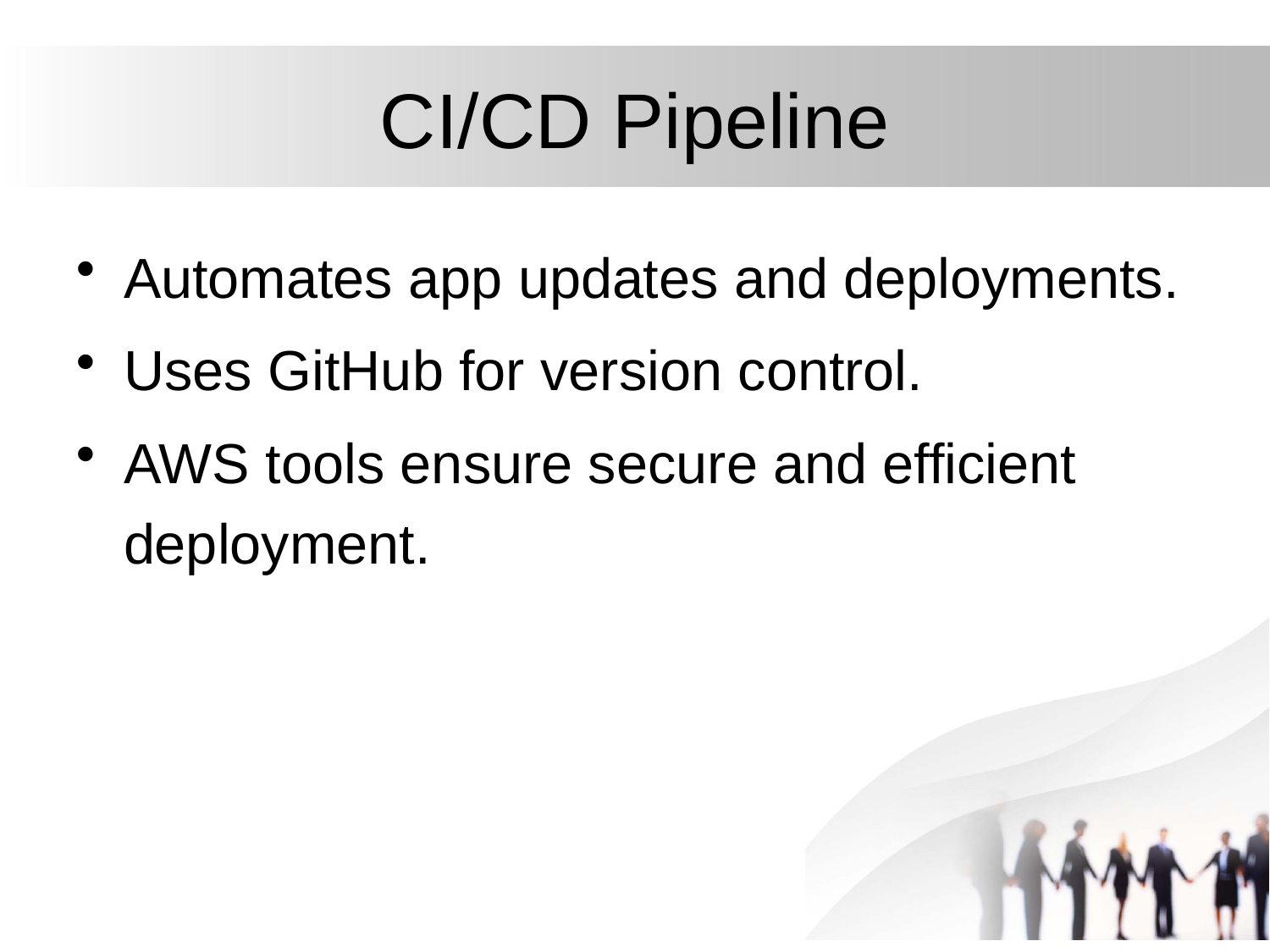

# CI/CD Pipeline
Automates app updates and deployments.
Uses GitHub for version control.
AWS tools ensure secure and efficient deployment.